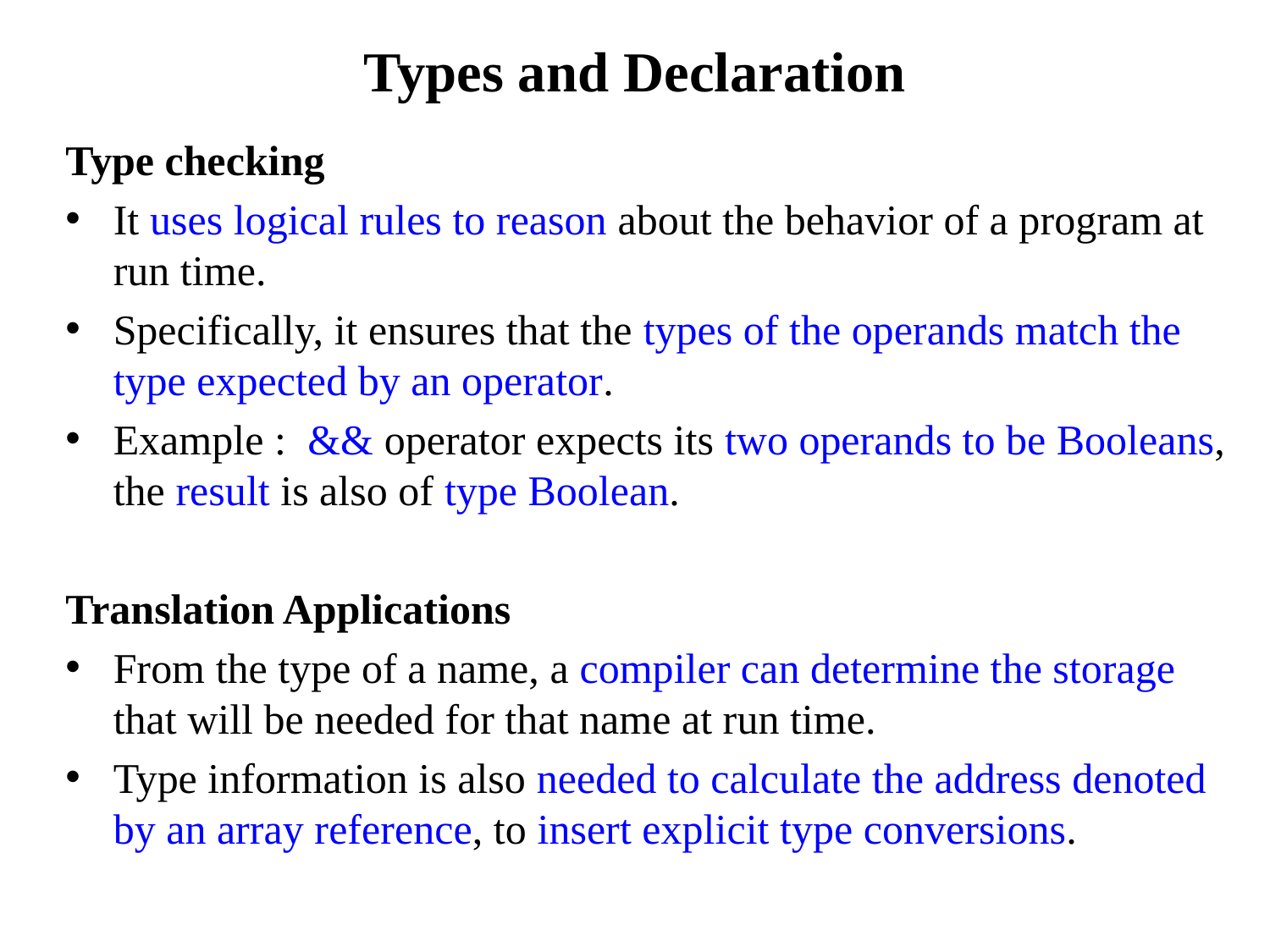

# Types and Declaration
Type checking
It uses logical rules to reason about the behavior of a program at run time.
Specifically, it ensures that the types of the operands match the type expected by an operator.
Example :  && operator expects its two operands to be Booleans, the result is also of type Boolean.

Translation Applications
From the type of a name, a compiler can determine the storage that will be needed for that name at run time.
Type information is also needed to calculate the address denoted by an array reference, to insert explicit type conversions.